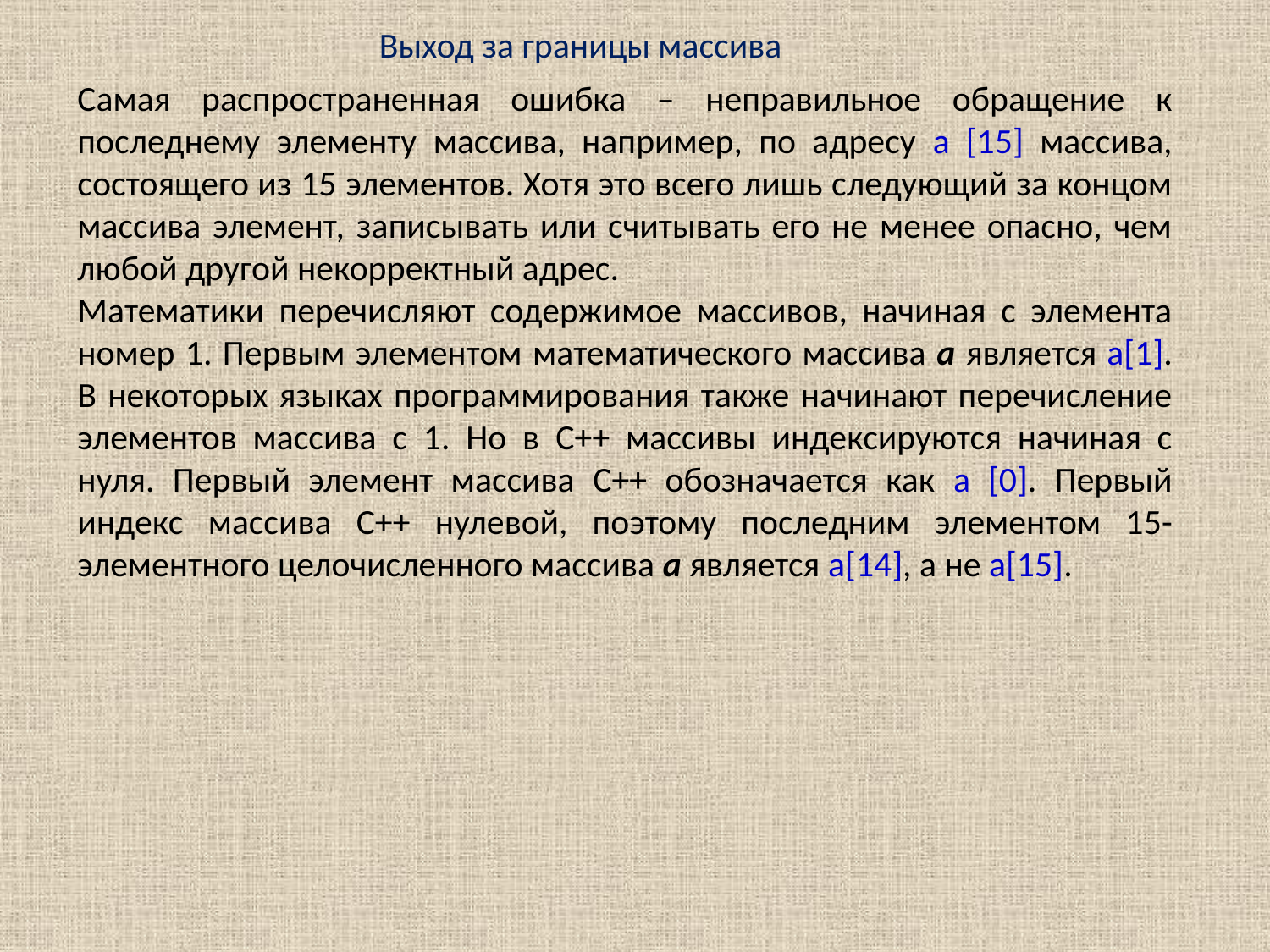

Выход за границы массива
Самая распространенная ошибка – неправильное обращение к последнему элементу массива, например, по адресу a [15] массива, состоящего из 15 элементов. Хотя это всего лишь следующий за концом массива элемент, записывать или считывать его не менее опасно, чем любой другой некорректный адрес.
Математики перечисляют содержимое массивов, начиная с элемента номер 1. Первым элементом математического массива a является a[1]. В некоторых языках программирования также начинают перечисление элементов массива с 1. Но в C++ массивы индексируются начиная с нуля. Первый элемент массива C++ обозначается как a [0]. Первый индекс массива C++ нулевой, поэтому последним элементом 15-элементного целочисленного массива a является a[14], а не a[15].